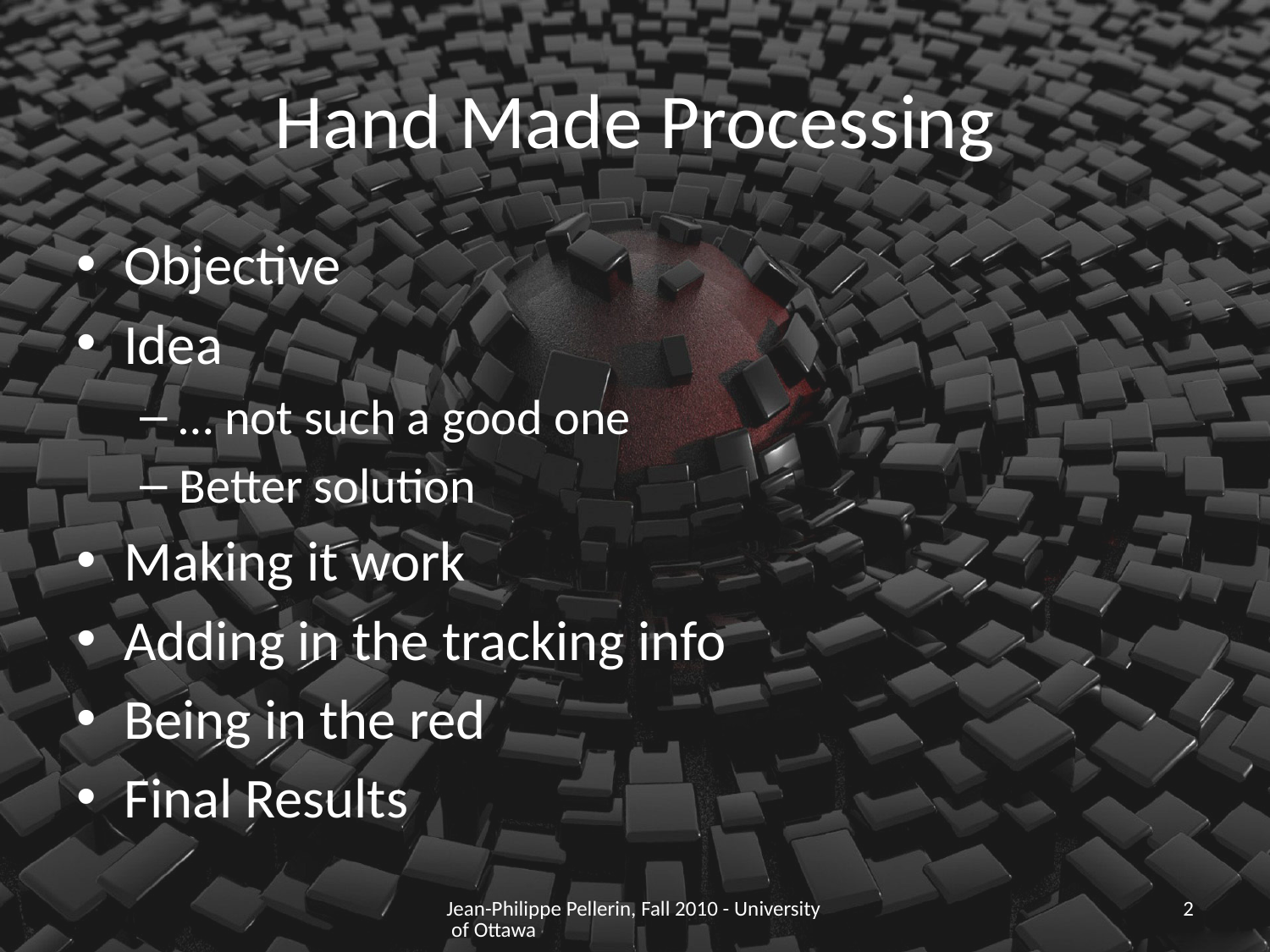

# Hand Made Processing
Objective
Idea
… not such a good one
Better solution
Making it work
Adding in the tracking info
Being in the red
Final Results
Jean-Philippe Pellerin, Fall 2010 - University of Ottawa
2